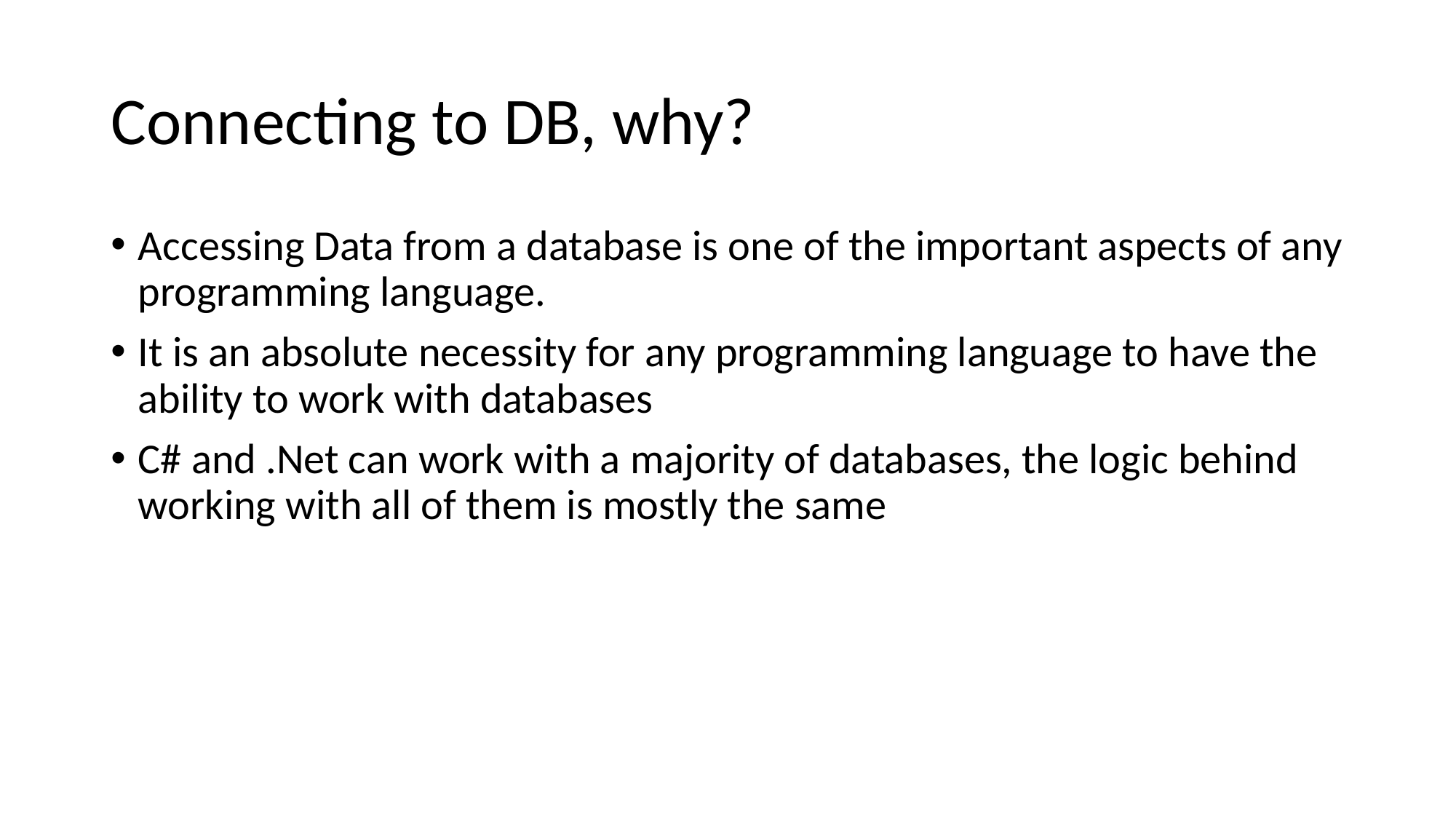

# Connecting to DB, why?
Accessing Data from a database is one of the important aspects of any programming language.
It is an absolute necessity for any programming language to have the ability to work with databases
C# and .Net can work with a majority of databases, the logic behind working with all of them is mostly the same